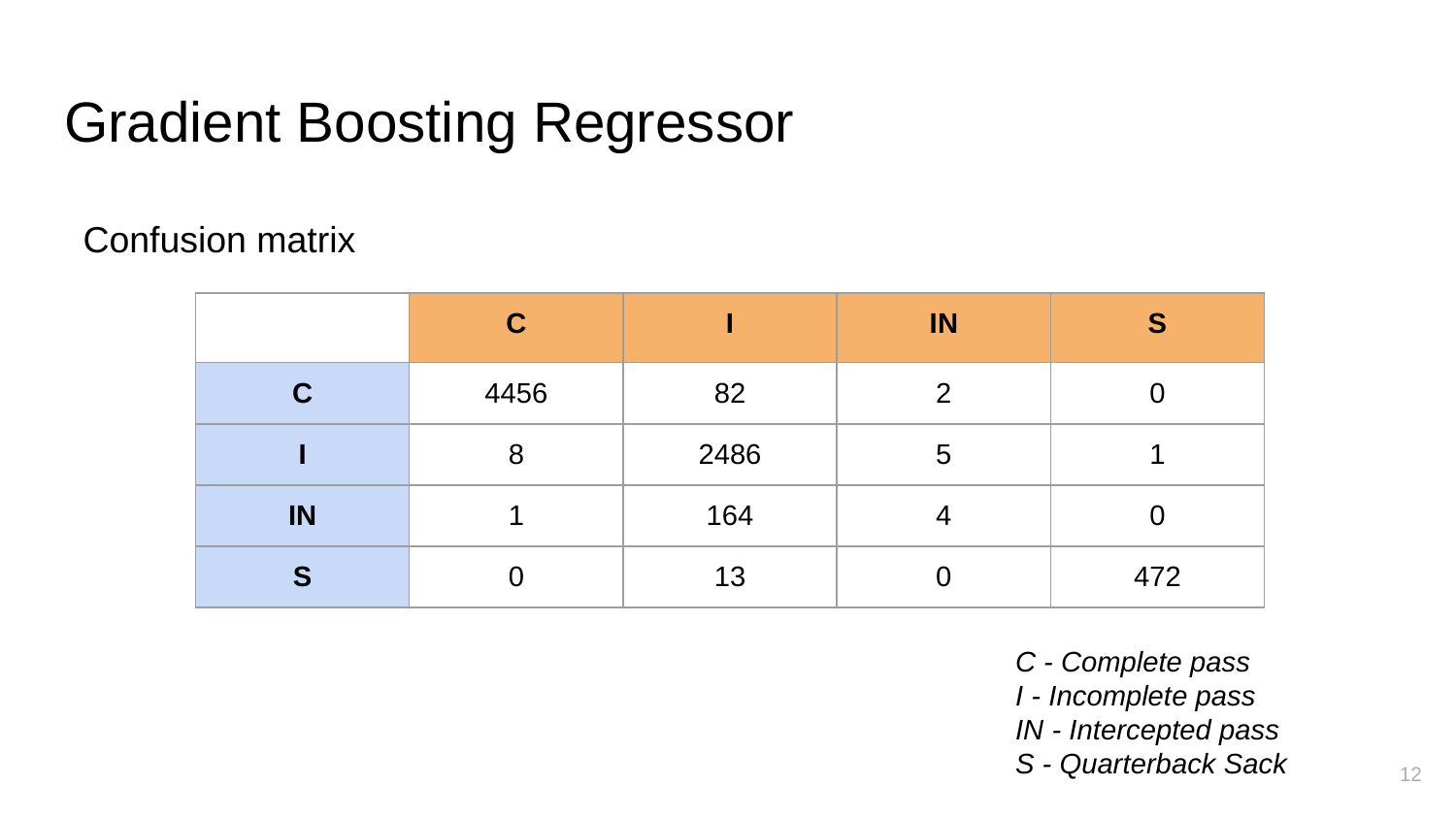

# Gradient Boosting Regressor
Confusion matrix
|  | C | I | IN | S |
| --- | --- | --- | --- | --- |
| C | 4456 | 82 | 2 | 0 |
| I | 8 | 2486 | 5 | 1 |
| IN | 1 | 164 | 4 | 0 |
| S | 0 | 13 | 0 | 472 |
C - Complete pass
I - Incomplete pass
IN - Intercepted pass
S - Quarterback Sack
12